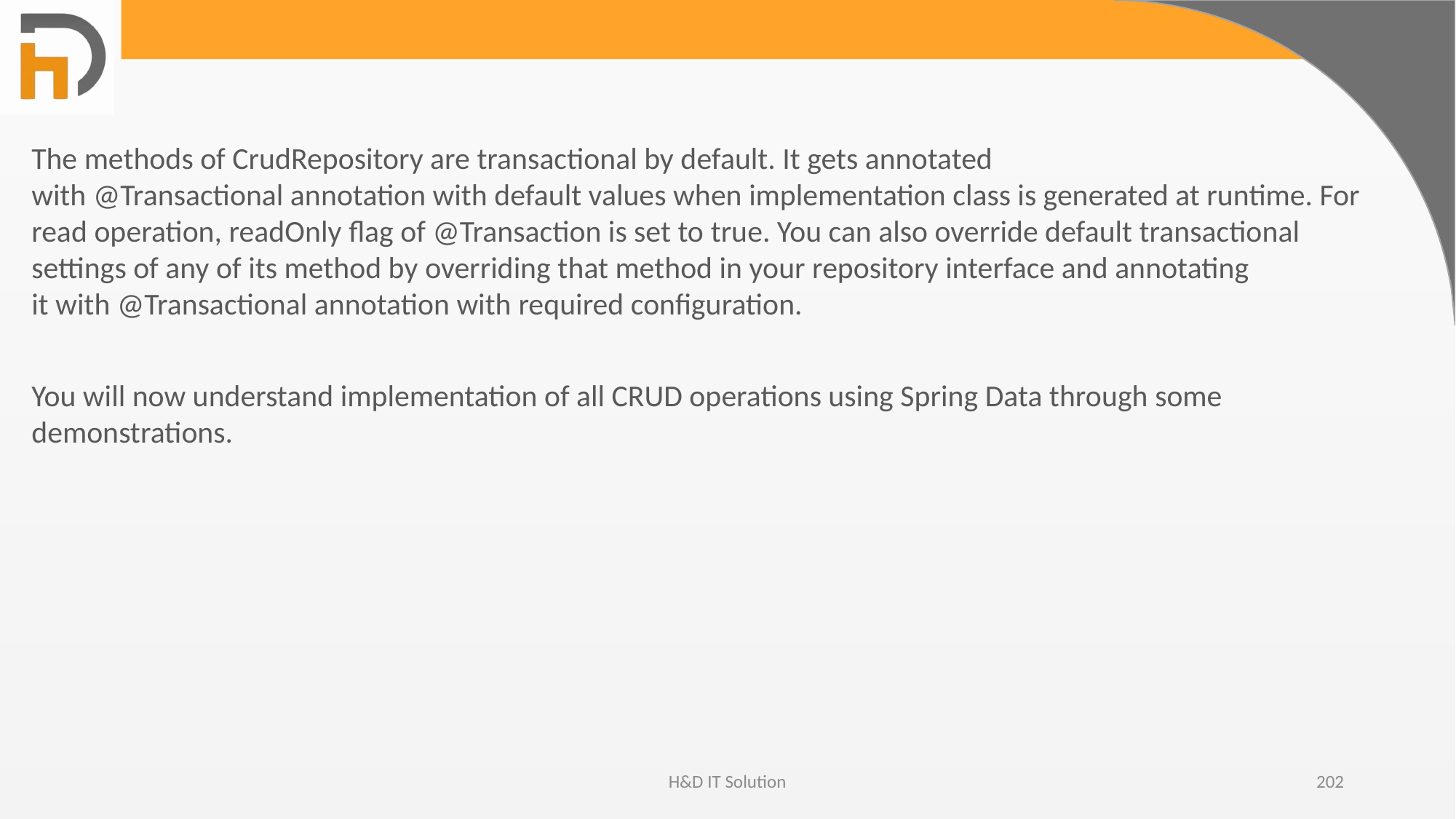

The methods of CrudRepository are transactional by default. It gets annotated with @Transactional annotation with default values when implementation class is generated at runtime. For read operation, readOnly flag of @Transaction is set to true. You can also override default transactional settings of any of its method by overriding that method in your repository interface and annotating it with @Transactional annotation with required configuration.
You will now understand implementation of all CRUD operations using Spring Data through some demonstrations.
H&D IT Solution
202